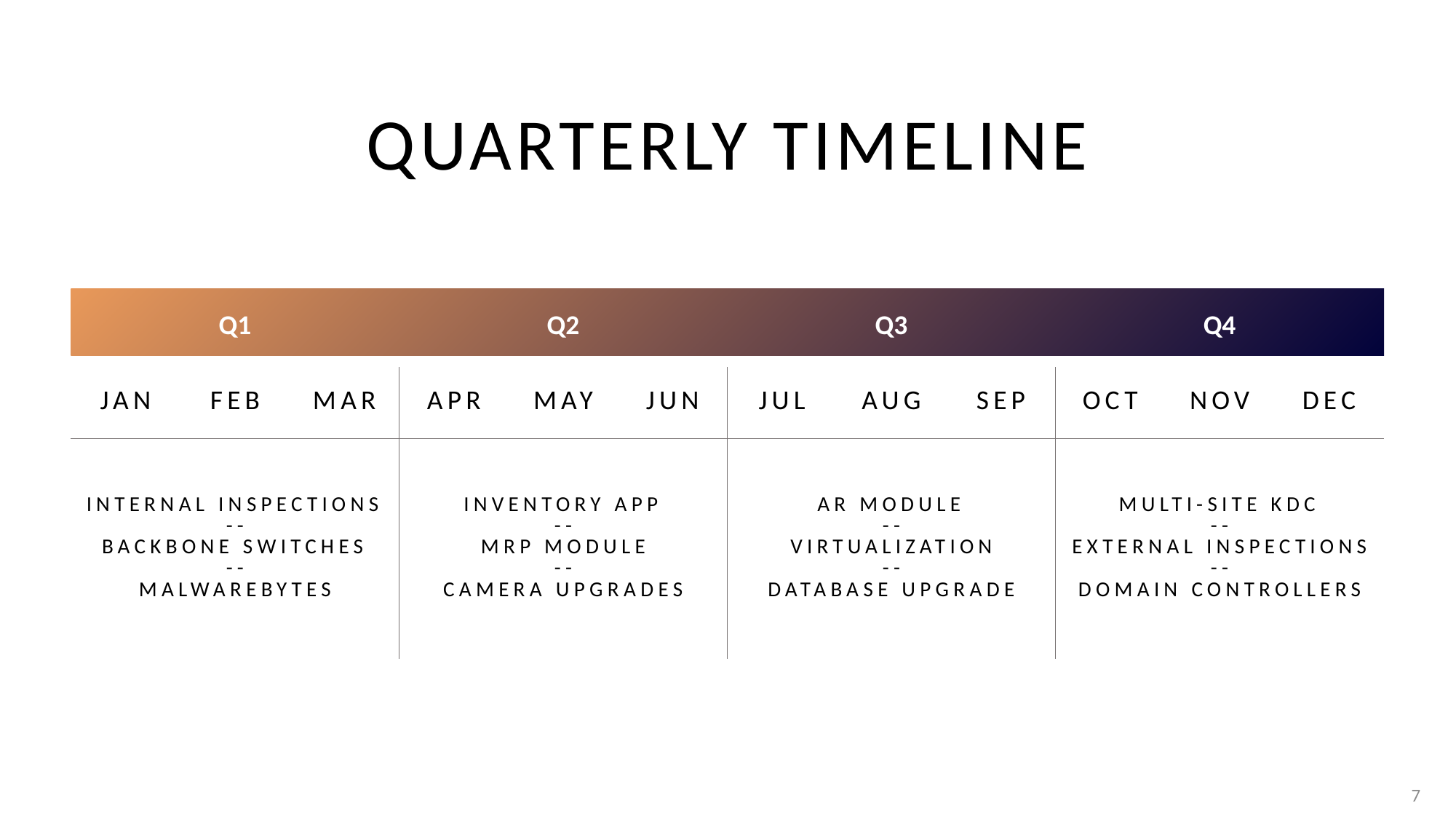

# quarterly timeline

| Q1 |  |  | Q2 |  |  | Q3 |  |  | Q4 |  |  |
| --- | --- | --- | --- | --- | --- | --- | --- | --- | --- | --- | --- |
| JAN | FEB | MAR | APR | MAY | JUN | JUL | AUG | SEP | OCT | NOV | DEC |
| INTERNAL INSPECTIONS -- BACKBONE SWITCHES -- MALWAREBYTES |  |  | INVENTORY APP -- MRP MODULE -- CAMERA UPGRADES |  |  | AR MODULE -- VIRTUALIZATION -- DATABASE UPGRADE |  |  | MULTI-SITE KDC -- EXTERNAL INSPECTIONS -- DOMAIN CONTROLLERS |  |  |
7